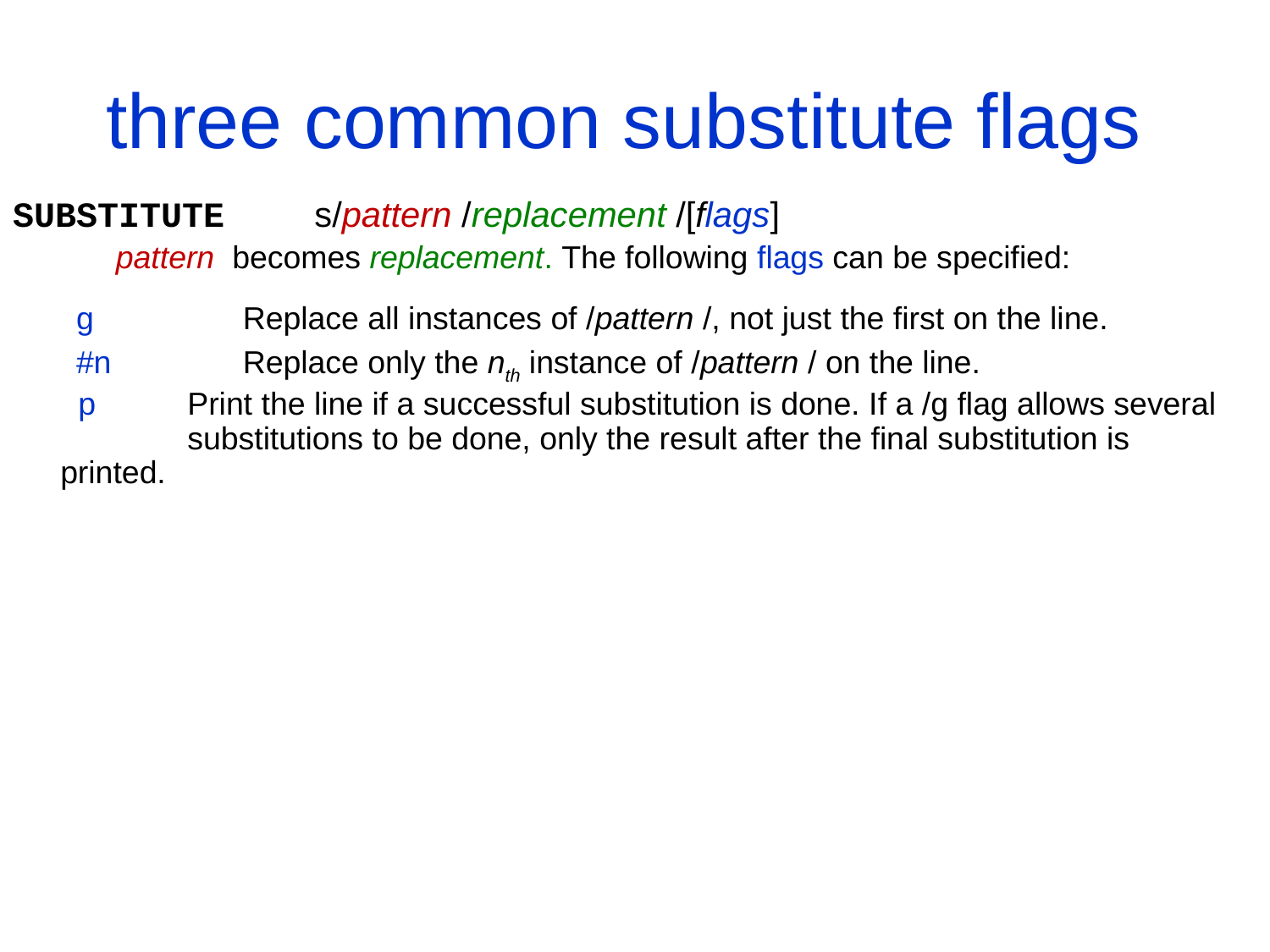

# three common substitute flags
SUBSTITUTE	s/pattern /replacement /[flags]
	pattern  becomes replacement. The following flags can be specified:

g  		Replace all instances of /pattern /, not just the first on the line.
#n		Replace only the nth instance of /pattern / on the line.
	  p  	Print the line if a successful substitution is done. If a /g flag allows several 	substitutions to be done, only the result after the final substitution is printed.